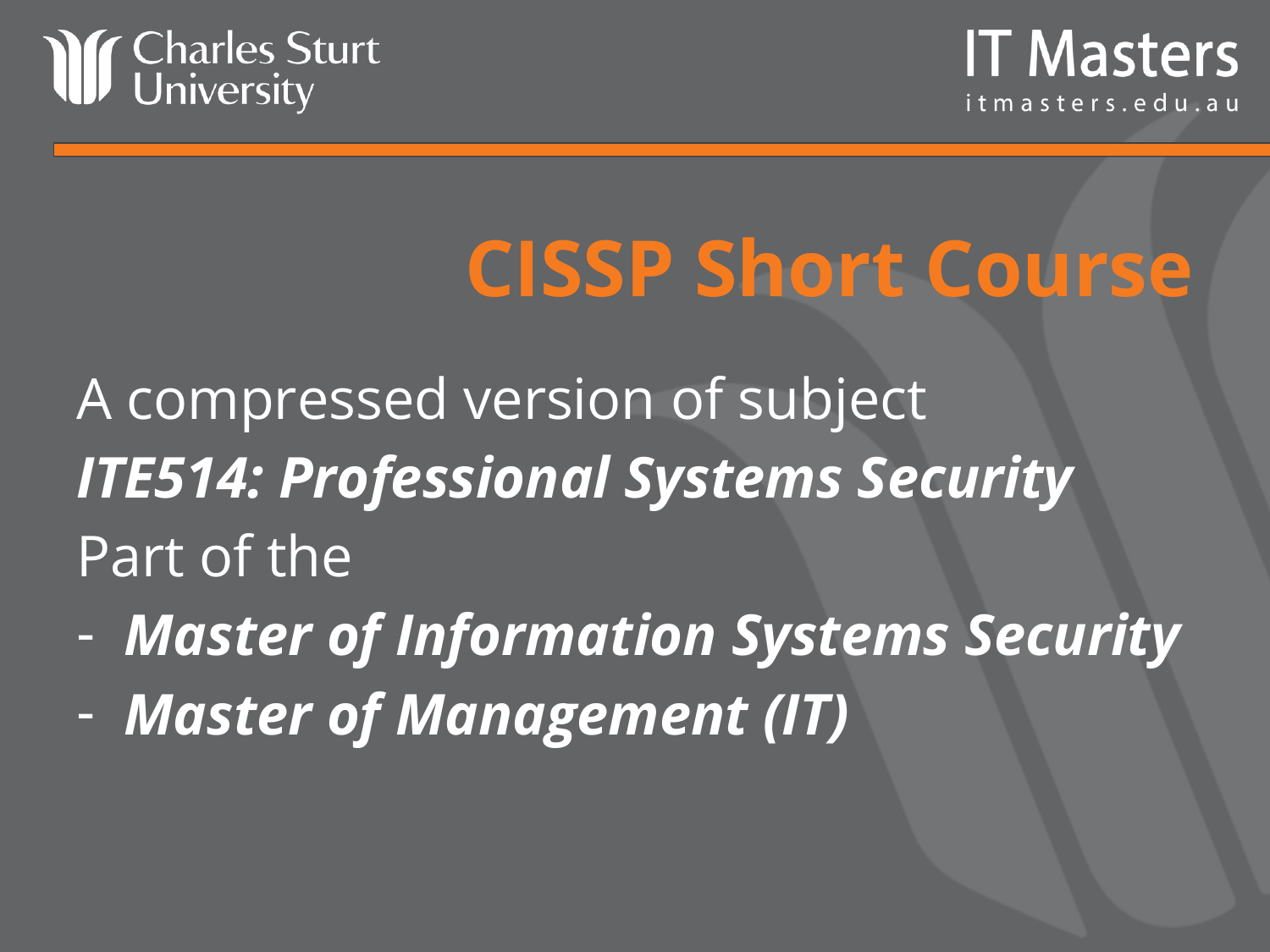

# CISSP Short Course
A compressed version of subject
ITE514: Professional Systems Security
Part of the
Master of Information Systems Security
Master of Management (IT)